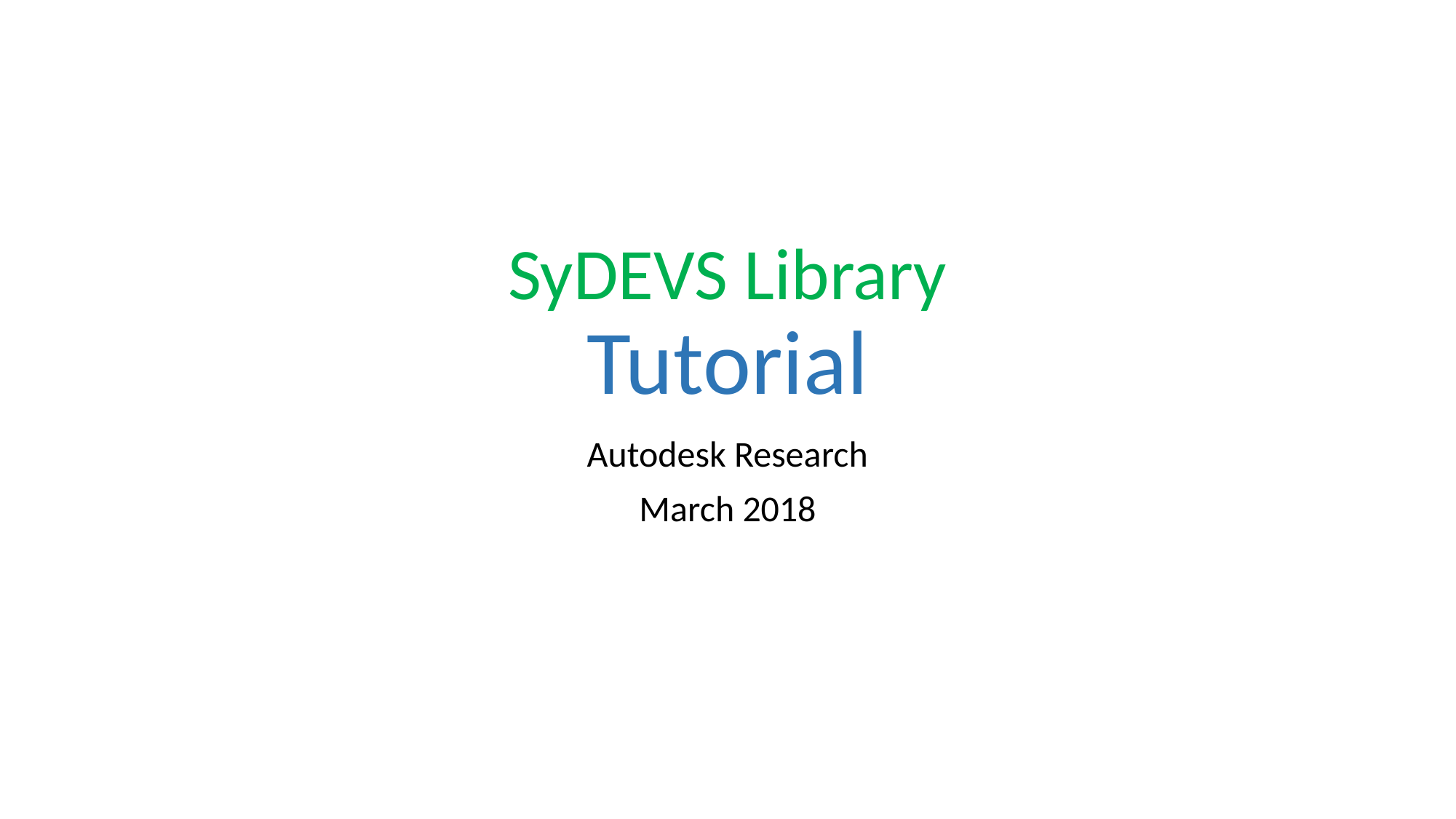

# SyDEVS Library Tutorial
Autodesk Research
March 2018